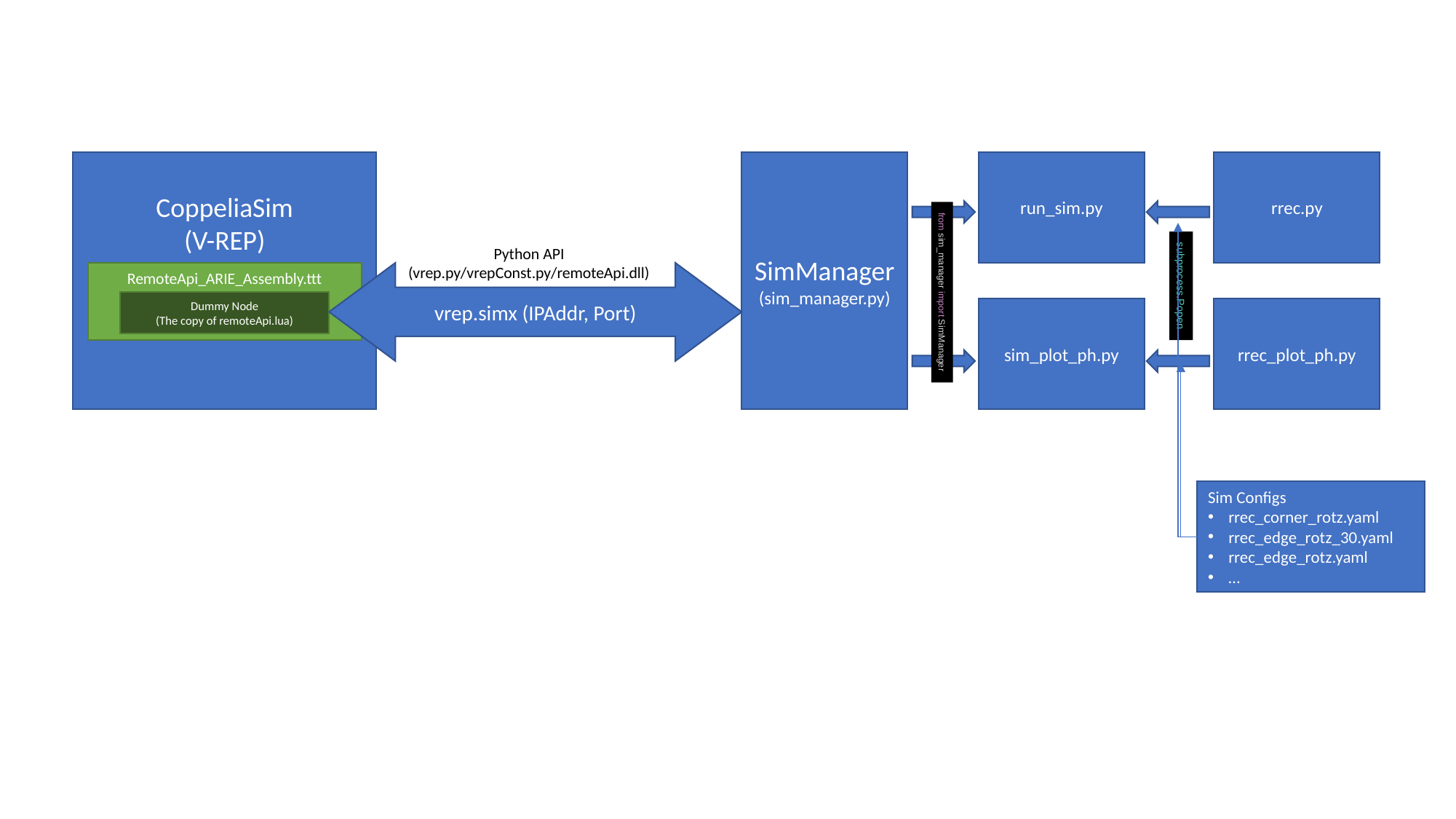

run_sim.py
rrec.py
SimManager
(sim_manager.py)

CoppeliaSim
(V-REP)

Python API
(vrep.py/vrepConst.py/remoteApi.dll)
RemoteApi_ARIE_Assembly.ttt
vrep.simx (IPAddr, Port)
subprocess.Popen
from sim_manager import SimManager
Dummy Node
(The copy of remoteApi.lua)
sim_plot_ph.py
rrec_plot_ph.py

Sim Configs
rrec_corner_rotz.yaml
rrec_edge_rotz_30.yaml
rrec_edge_rotz.yaml
…